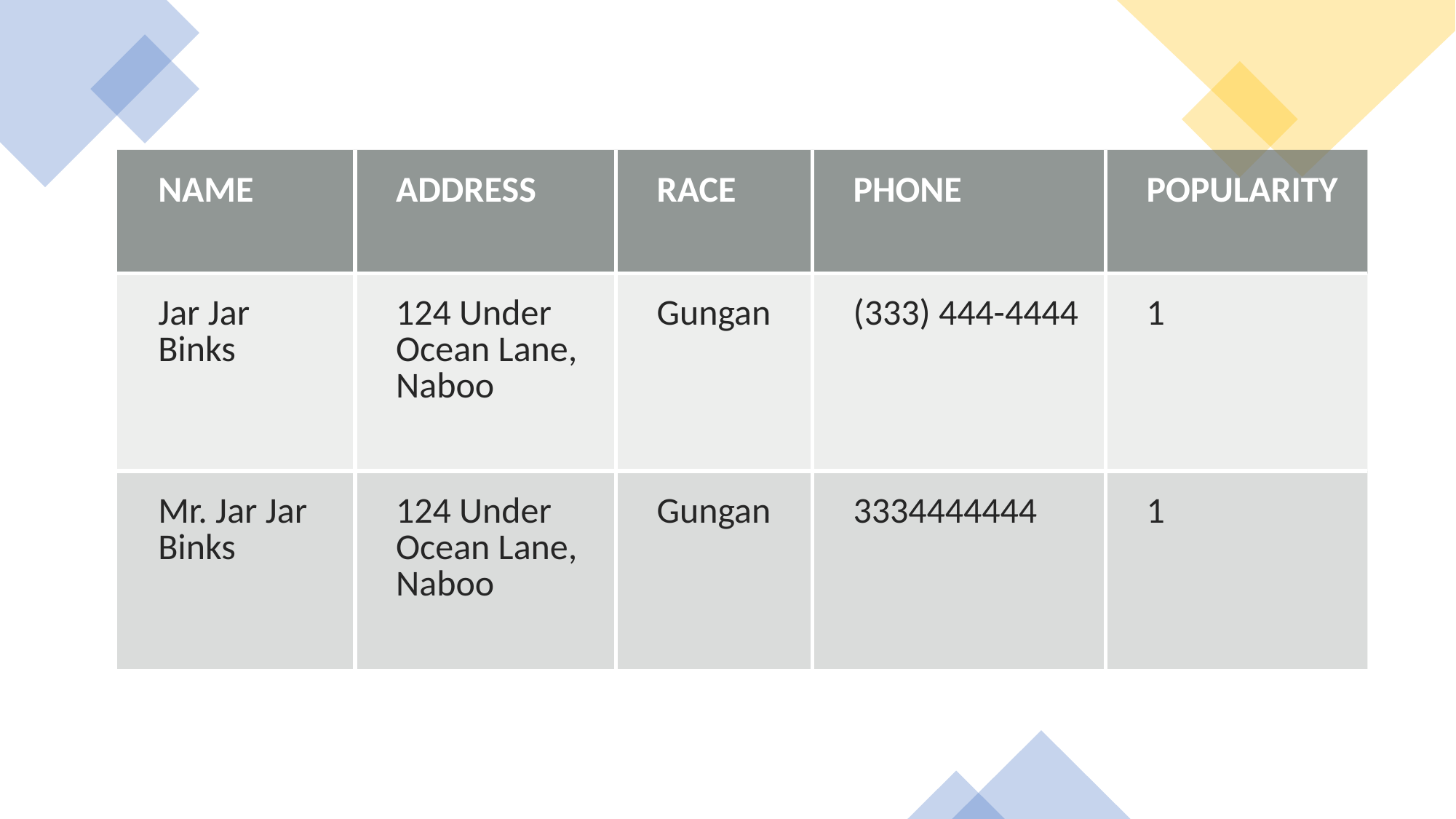

| NAME | ADDRESS | RACE | PHONE | POPULARITY |
| --- | --- | --- | --- | --- |
| Jar Jar Binks | 124 Under Ocean Lane, Naboo | Gungan | (333) 444-4444 | 1 |
| Mr. Jar Jar Binks | 124 Under Ocean Lane, Naboo | Gungan | 3334444444 | 1 |